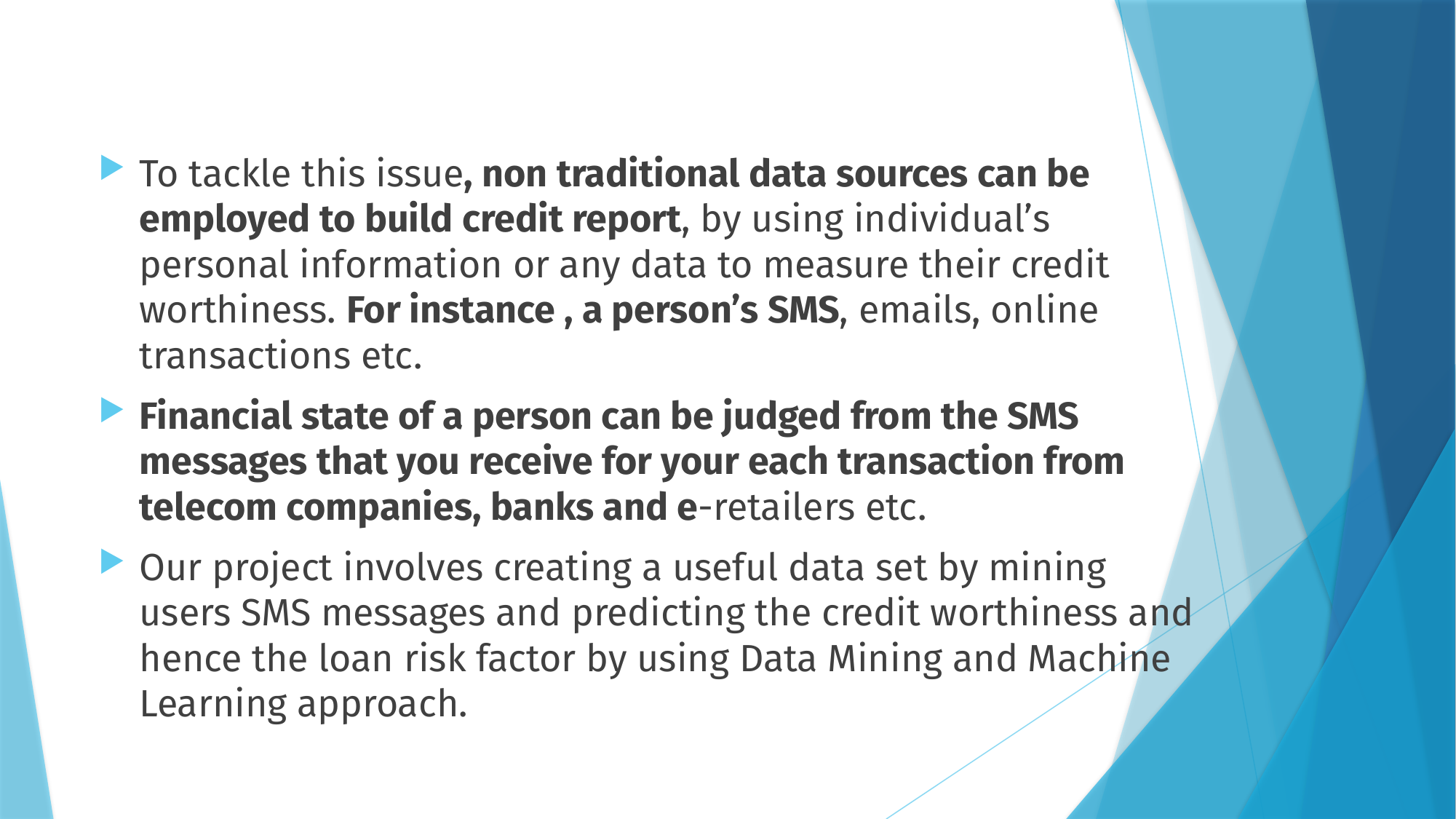

To tackle this issue, non traditional data sources can be employed to build credit report, by using individual’s personal information or any data to measure their credit worthiness. For instance , a person’s SMS, emails, online transactions etc.
Financial state of a person can be judged from the SMS messages that you receive for your each transaction from telecom companies, banks and e-retailers etc.
Our project involves creating a useful data set by mining users SMS messages and predicting the credit worthiness and hence the loan risk factor by using Data Mining and Machine Learning approach.